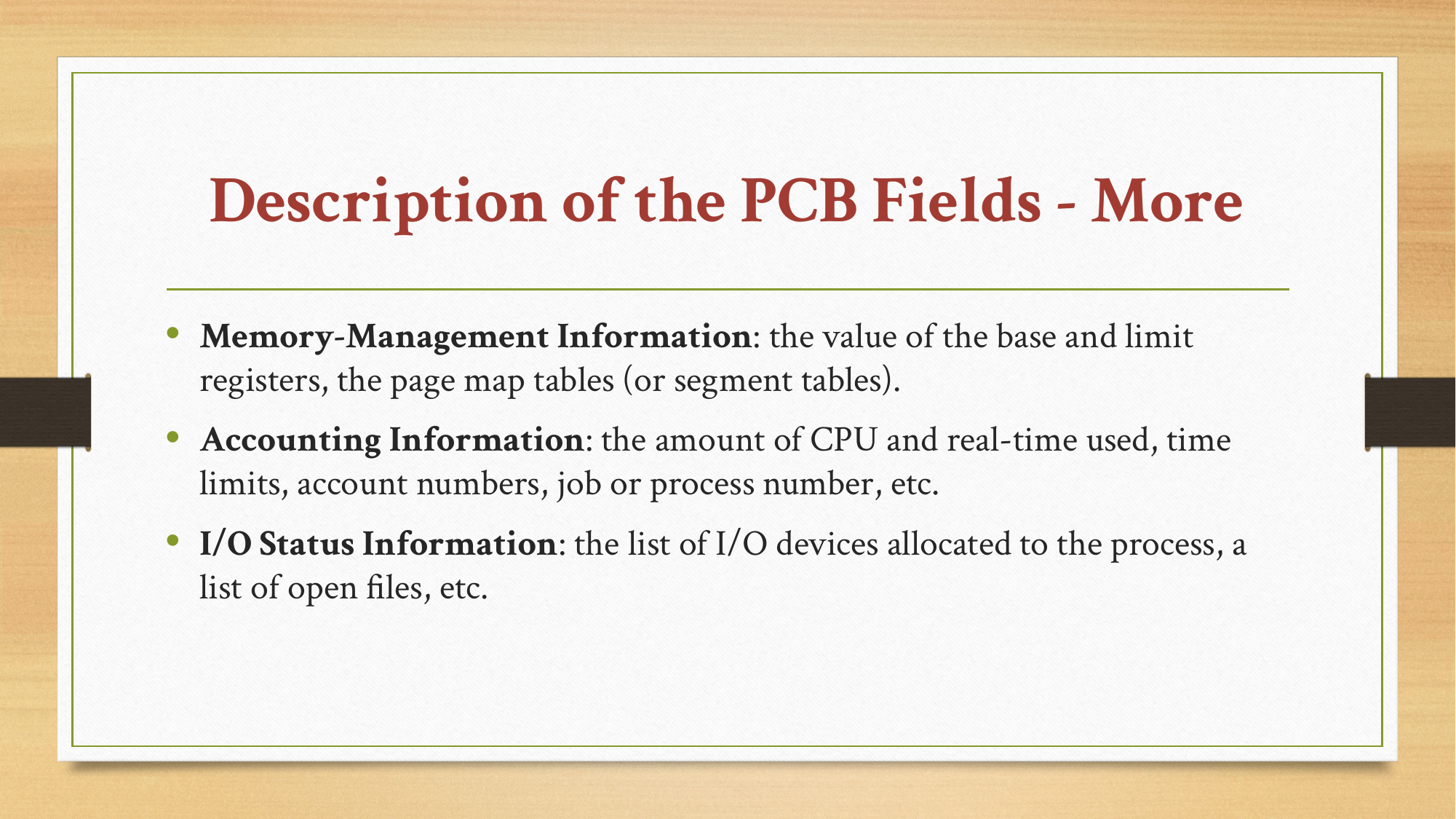

# Description of the PCB Fields - More
Memory-Management Information: the value of the base and limit registers, the page map tables (or segment tables).
Accounting Information: the amount of CPU and real-time used, time limits, account numbers, job or process number, etc.
I/O Status Information: the list of I/O devices allocated to the process, a list of open files, etc.